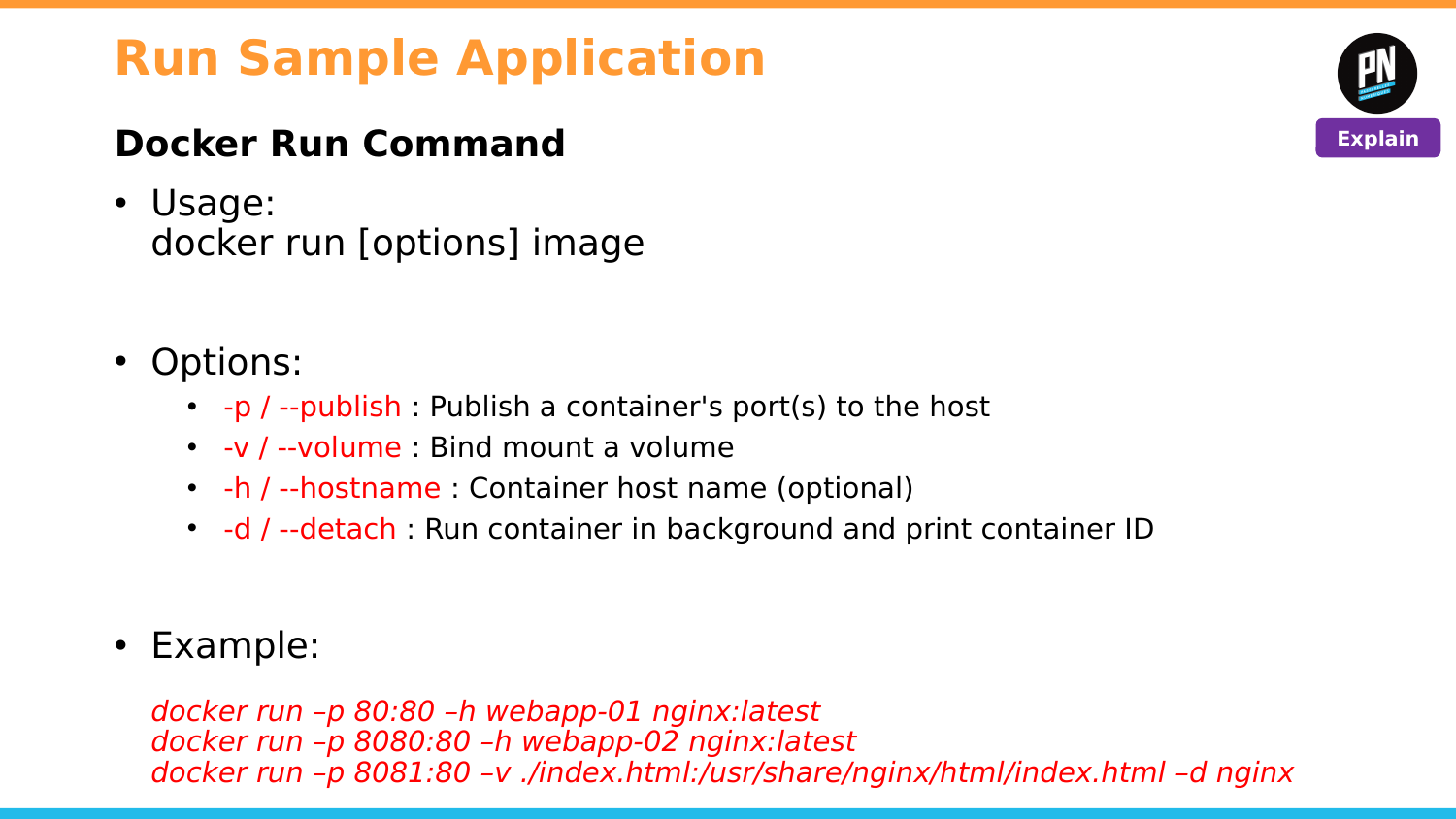

# Run Sample Application
Docker Run Command
Usage:
docker run [options] image

Options:
-p / --publish : Publish a container's port(s) to the host
-v / --volume : Bind mount a volume
-h / --hostname : Container host name (optional)
-d / --detach : Run container in background and print container ID

Example:
docker run –p 80:80 –h webapp-01 nginx:latest
docker run –p 8080:80 –h webapp-02 nginx:latest
docker run –p 8081:80 –v ./index.html:/usr/share/nginx/html/index.html –d nginx
Explain